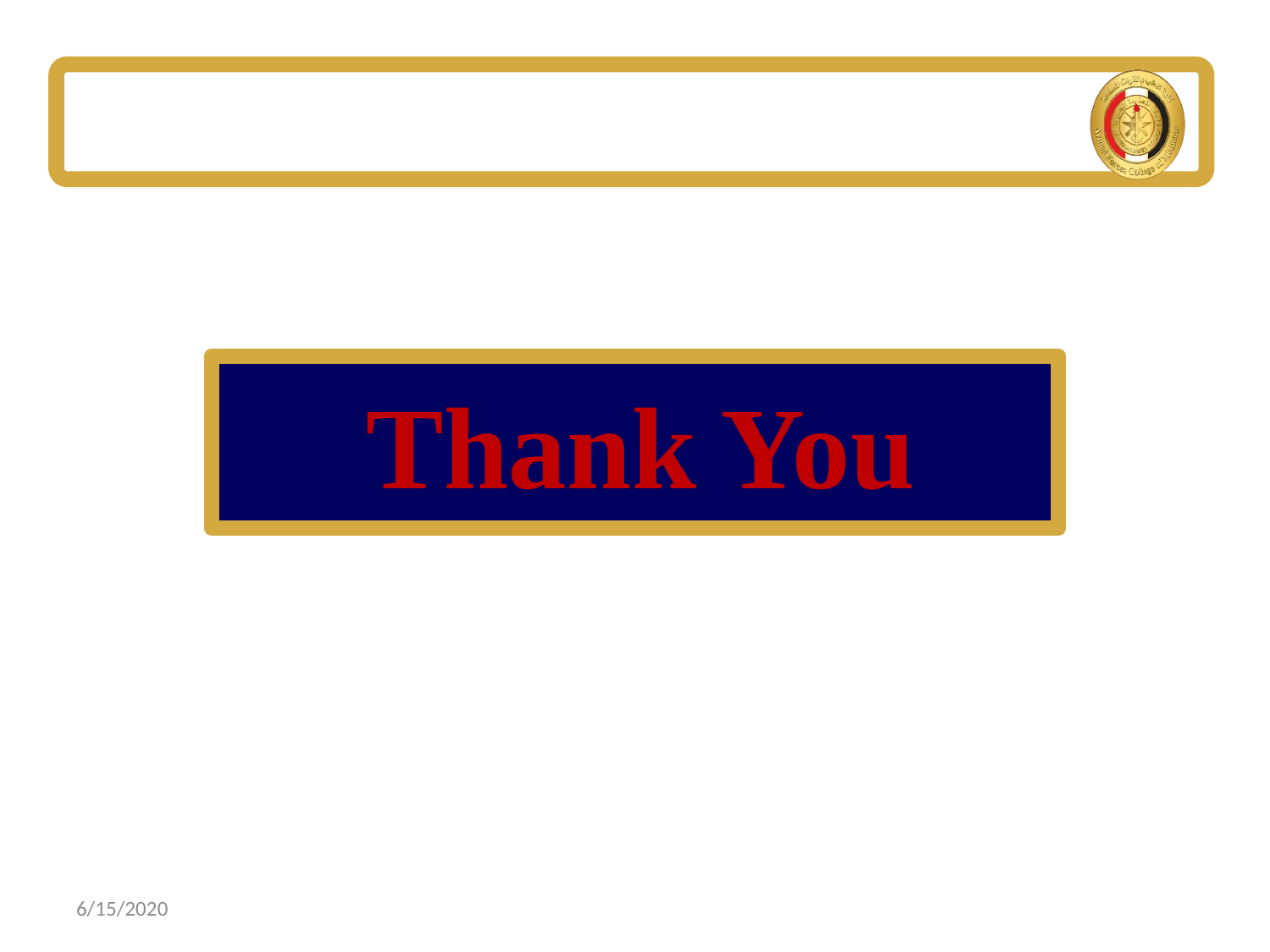

# Thank You
6/15/2020
Internal Medicine Department
62